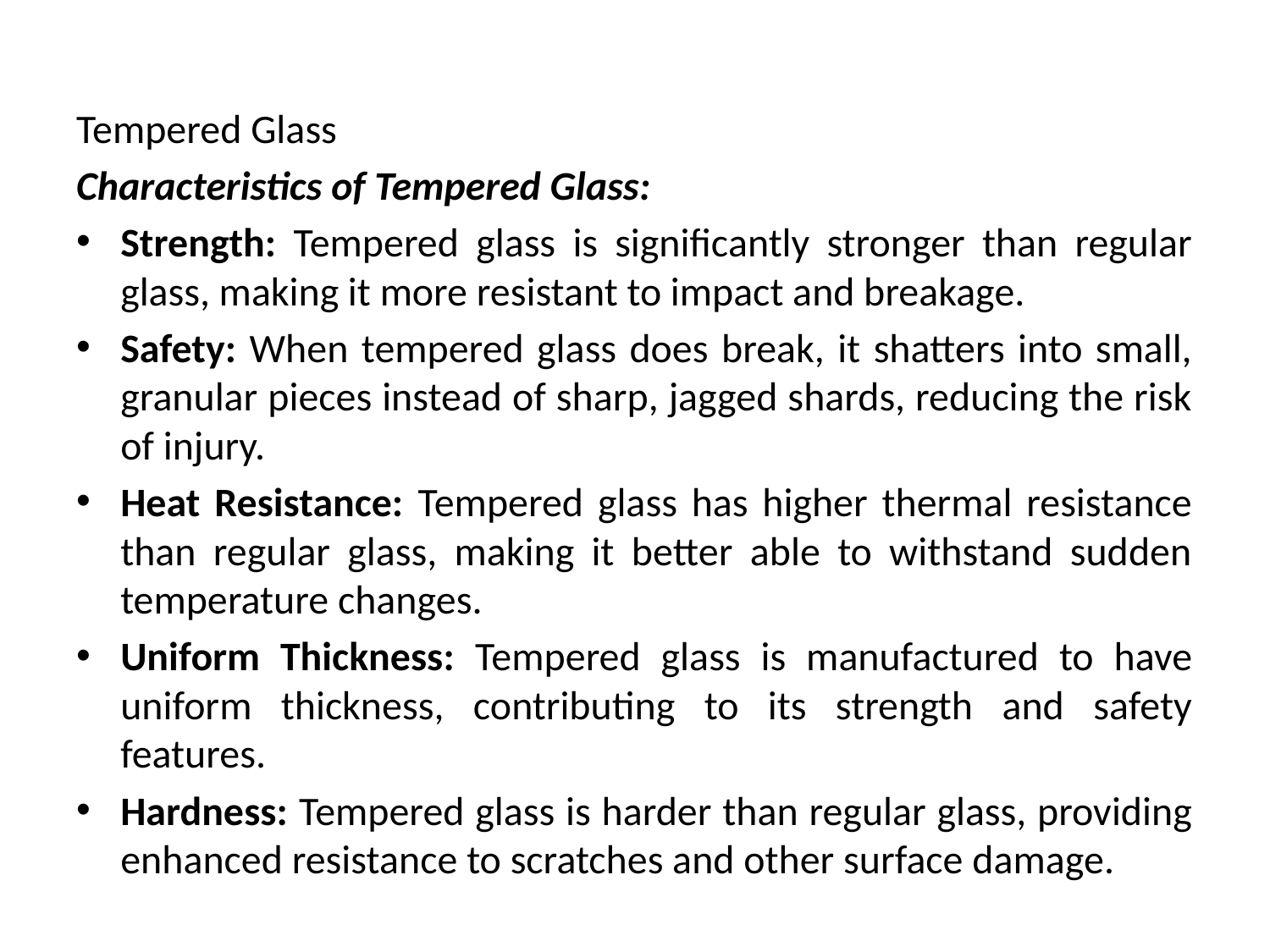

Tempered Glass
Characteristics of Tempered Glass:
Strength: Tempered glass is significantly stronger than regular glass, making it more resistant to impact and breakage.
Safety: When tempered glass does break, it shatters into small, granular pieces instead of sharp, jagged shards, reducing the risk of injury.
Heat Resistance: Tempered glass has higher thermal resistance than regular glass, making it better able to withstand sudden temperature changes.
Uniform Thickness: Tempered glass is manufactured to have uniform thickness, contributing to its strength and safety features.
Hardness: Tempered glass is harder than regular glass, providing enhanced resistance to scratches and other surface damage.